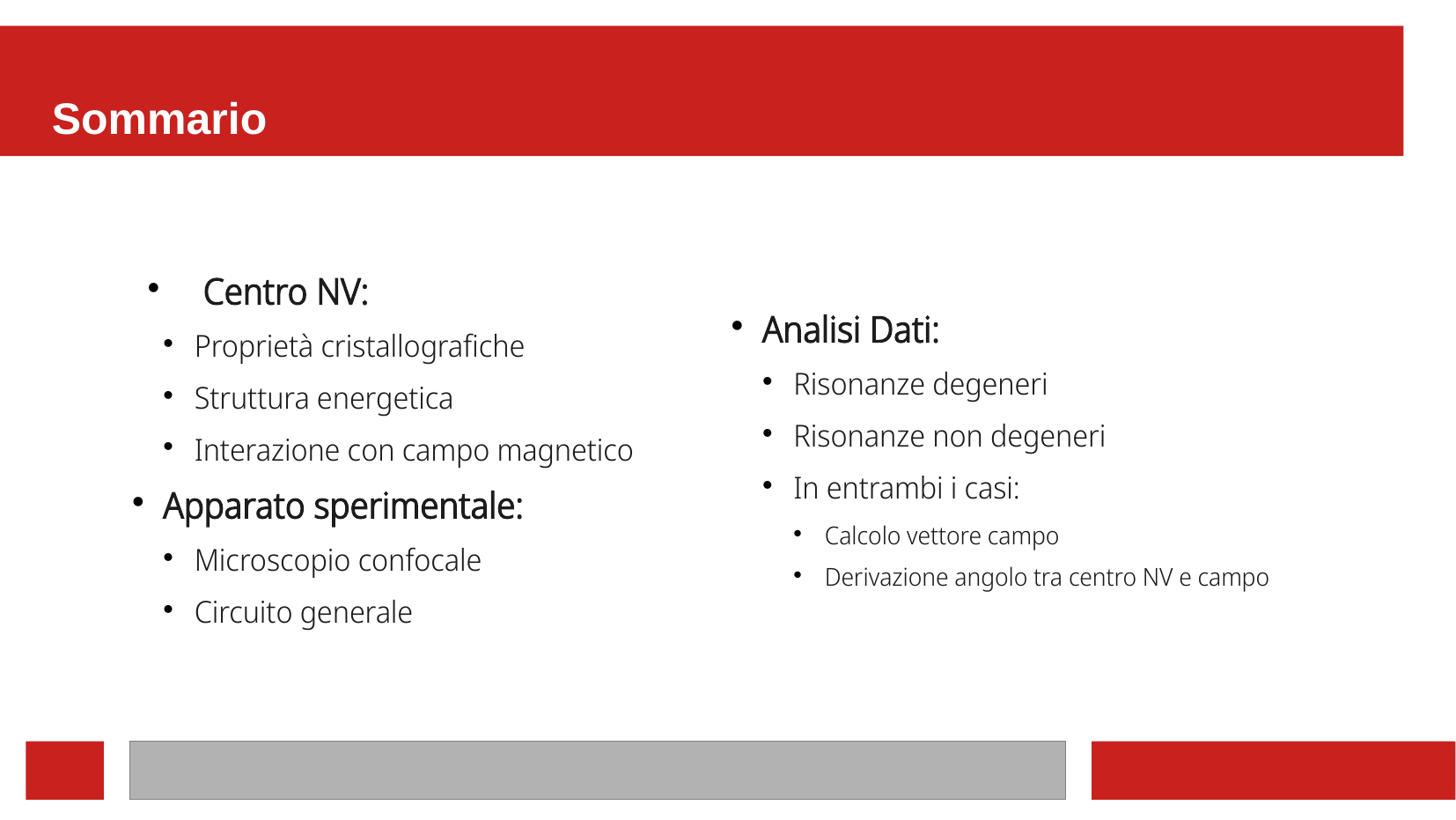

# Sommario
 Centro NV:
Proprietà cristallografiche
Struttura energetica
Interazione con campo magnetico
Apparato sperimentale:
Microscopio confocale
Circuito generale
Analisi Dati:
Risonanze degeneri
Risonanze non degeneri
In entrambi i casi:
Calcolo vettore campo
Derivazione angolo tra centro NV e campo